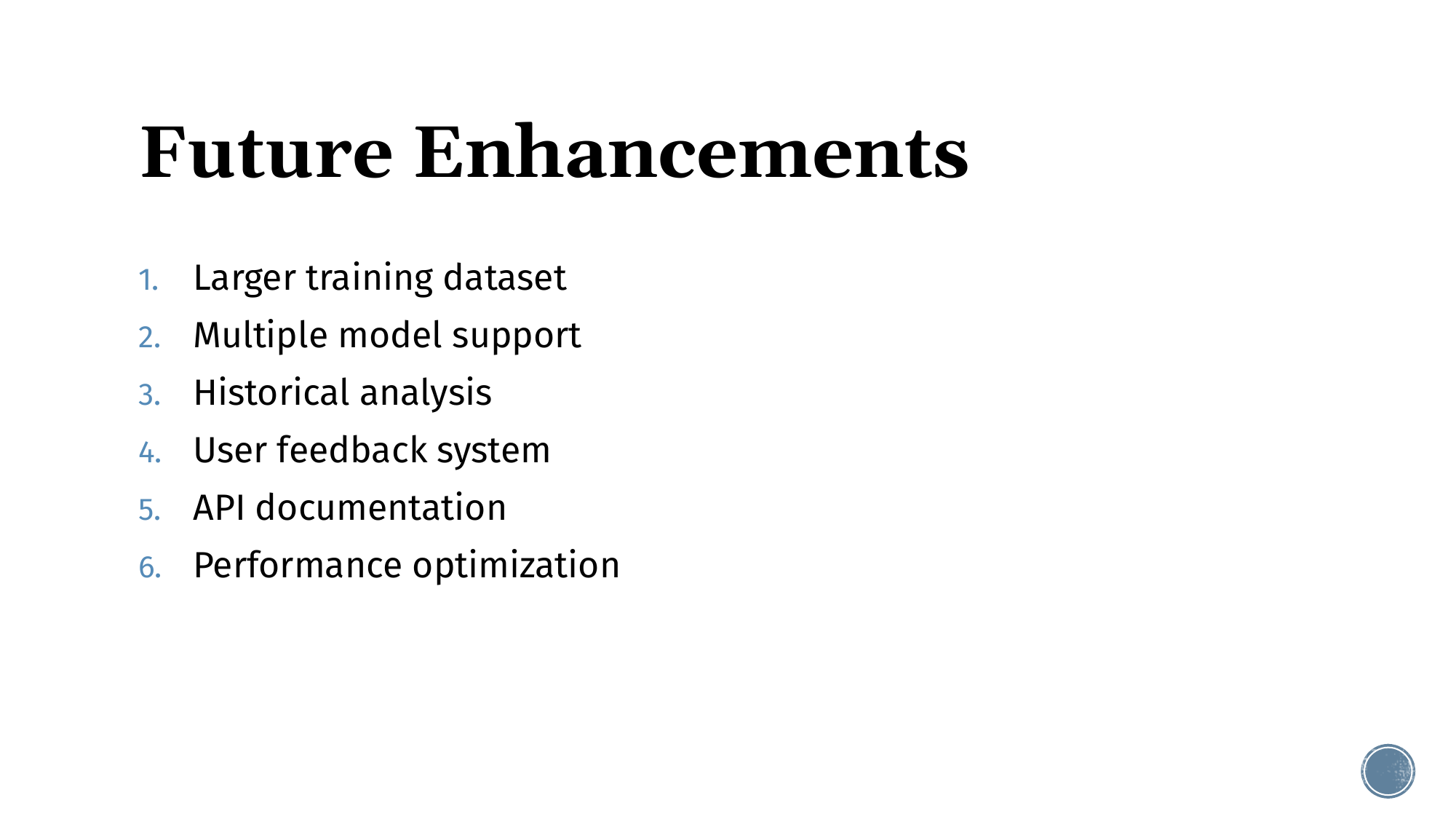

# Future Enhancements
Larger training dataset
Multiple model support
Historical analysis
User feedback system
API documentation
Performance optimization